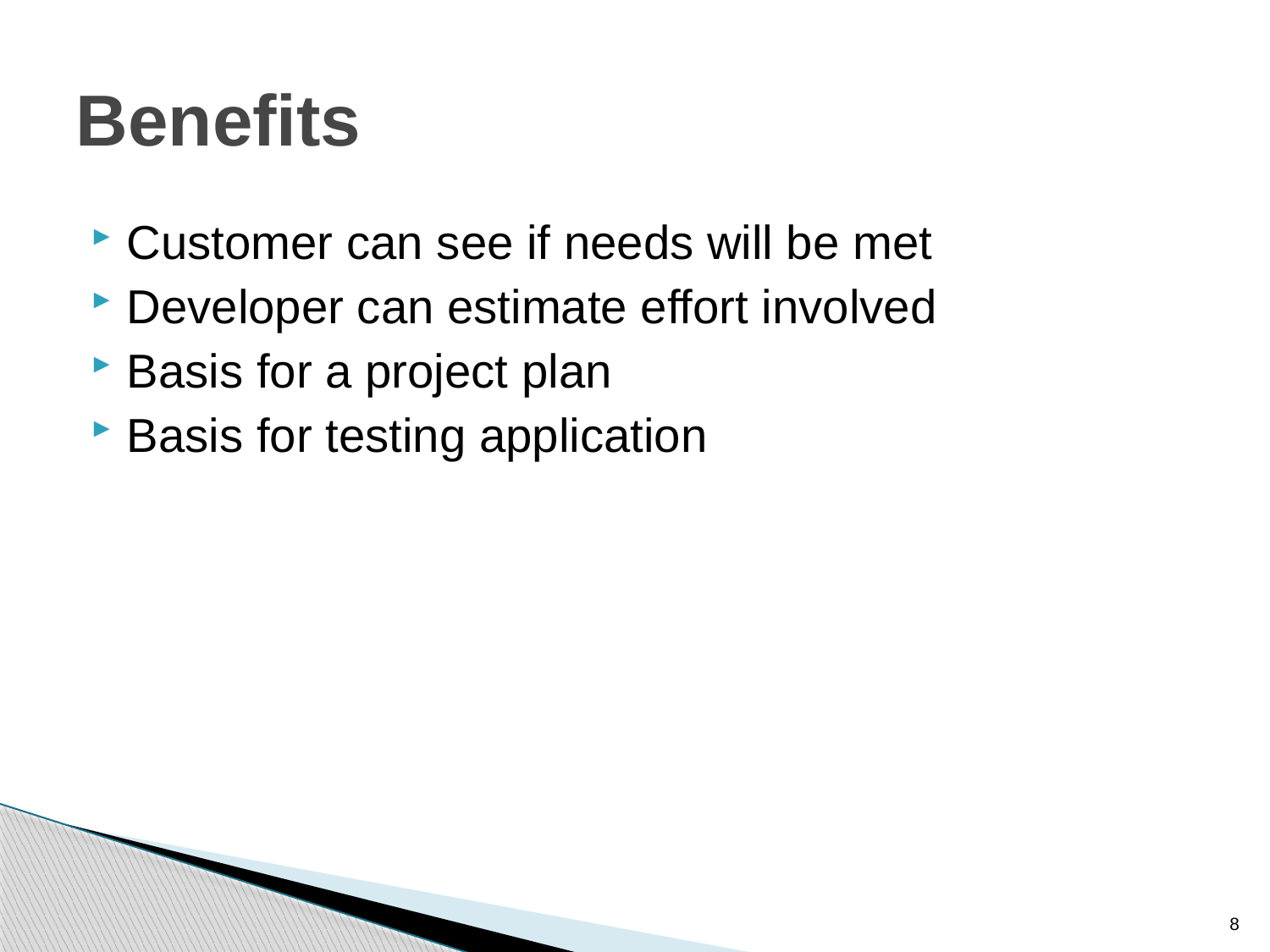

# Benefits
Customer can see if needs will be met
Developer can estimate effort involved
Basis for a project plan
Basis for testing application

8